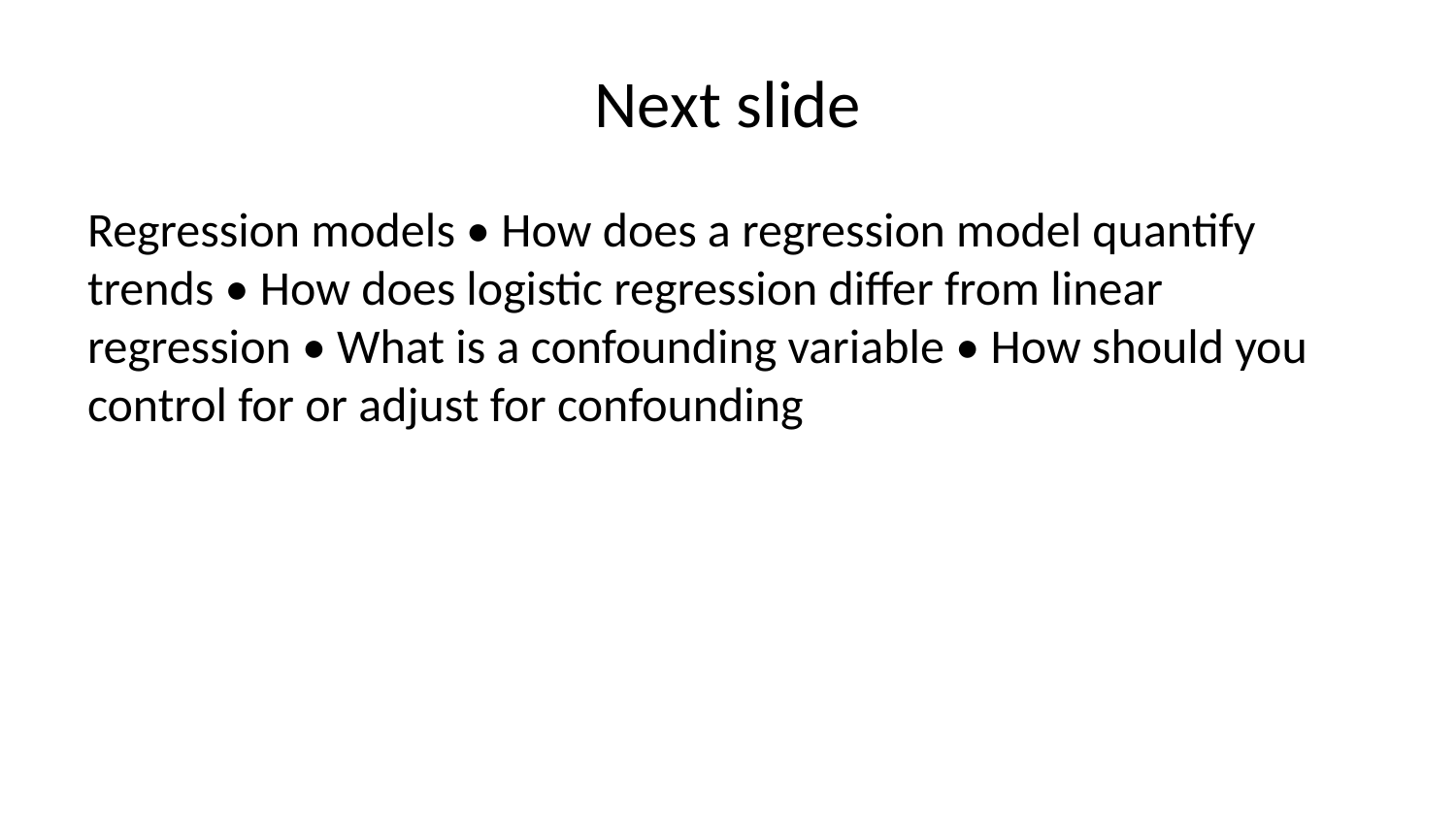

# Next slide
Regression models • How does a regression model quantify trends • How does logistic regression differ from linear regression • What is a confounding variable • How should you control for or adjust for confounding